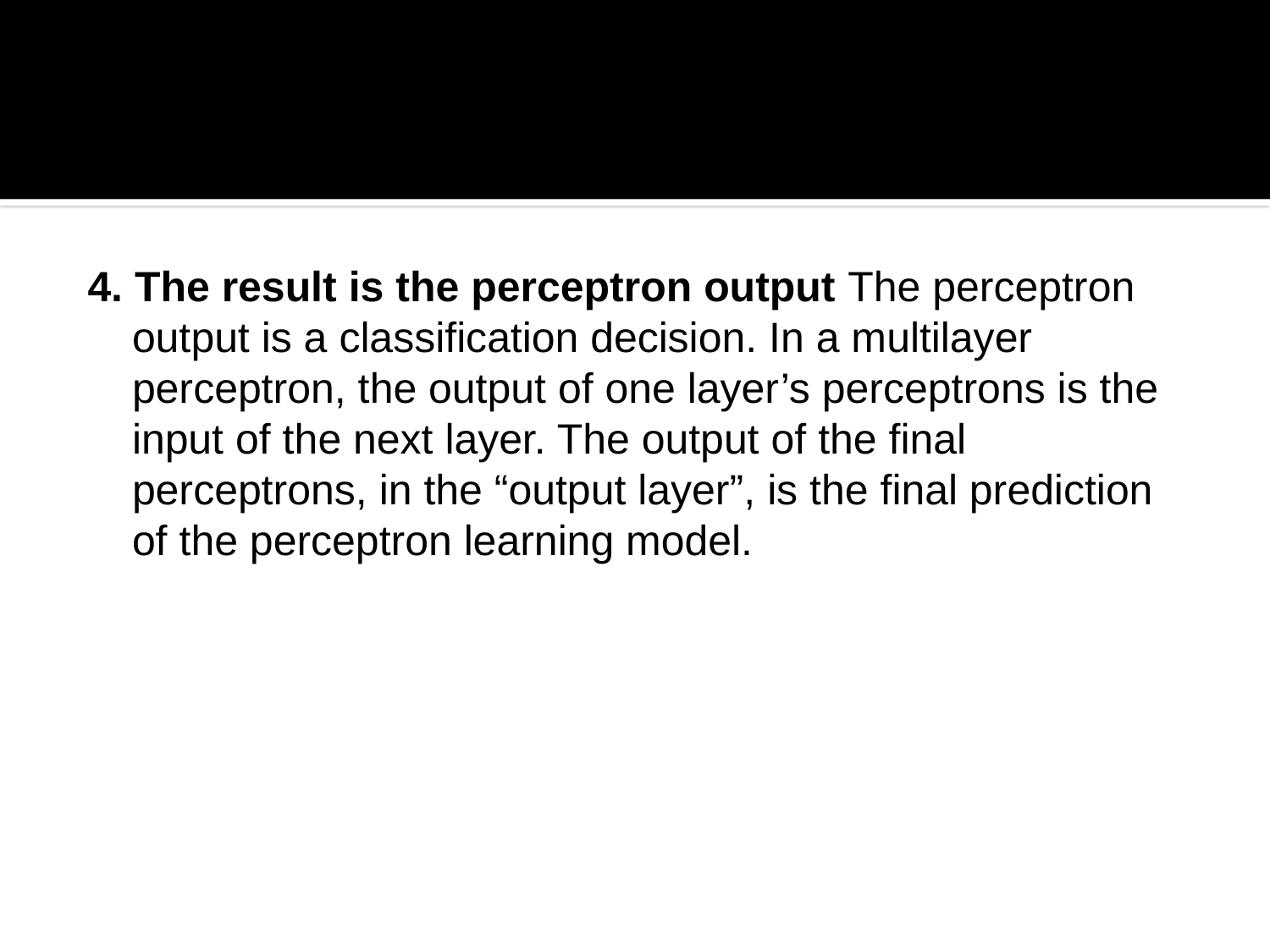

#
4. The result is the perceptron output The perceptron output is a classification decision. In a multilayer perceptron, the output of one layer’s perceptrons is the input of the next layer. The output of the final perceptrons, in the “output layer”, is the final prediction of the perceptron learning model.